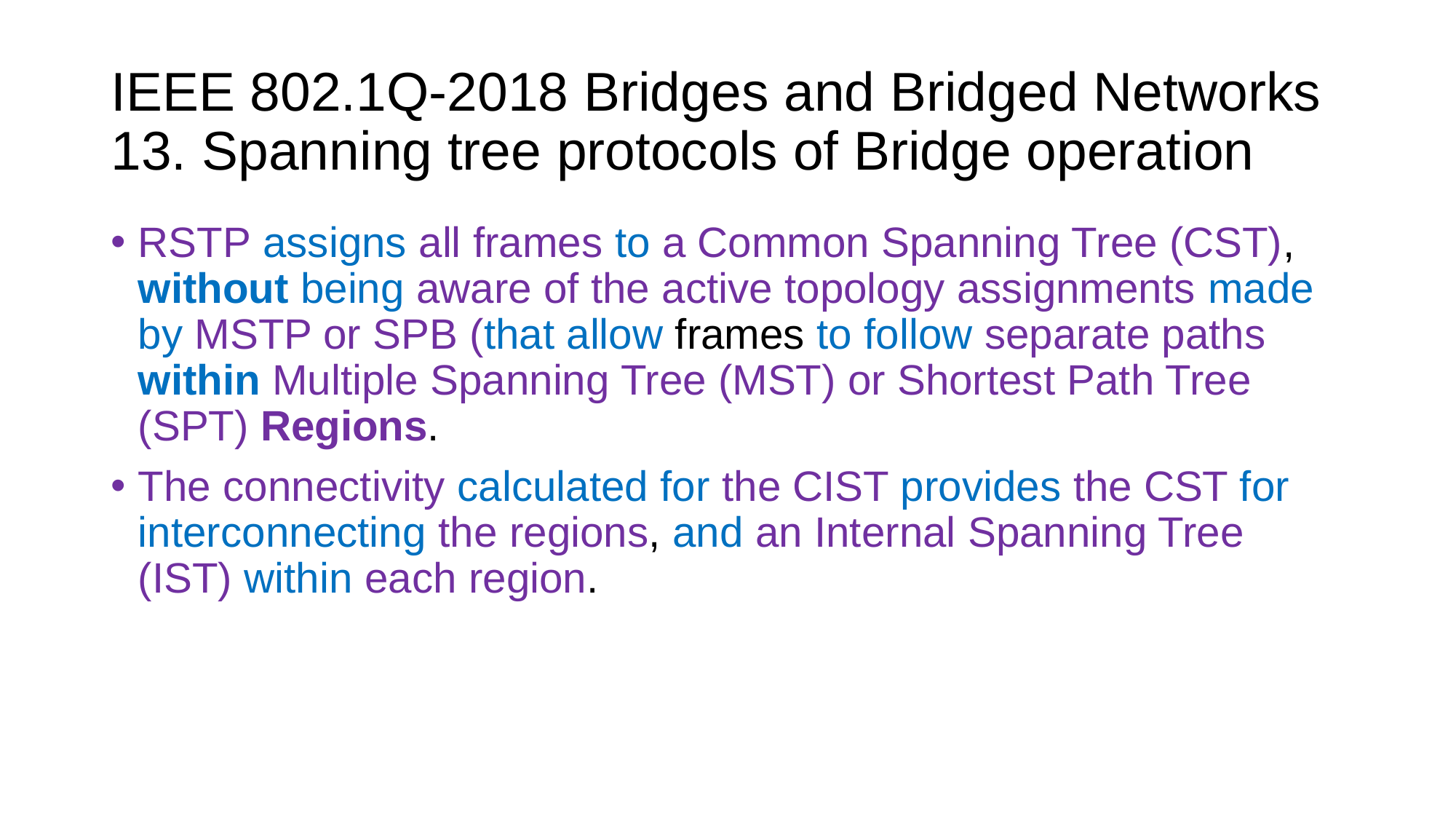

# IEEE 802.1Q-2018 Bridges and Bridged Networks 13. Spanning tree protocols of Bridge operation
RSTP assigns all frames to a Common Spanning Tree (CST), without being aware of the active topology assignments made by MSTP or SPB (that allow frames to follow separate paths within Multiple Spanning Tree (MST) or Shortest Path Tree (SPT) Regions.
The connectivity calculated for the CIST provides the CST for interconnecting the regions, and an Internal Spanning Tree (IST) within each region.